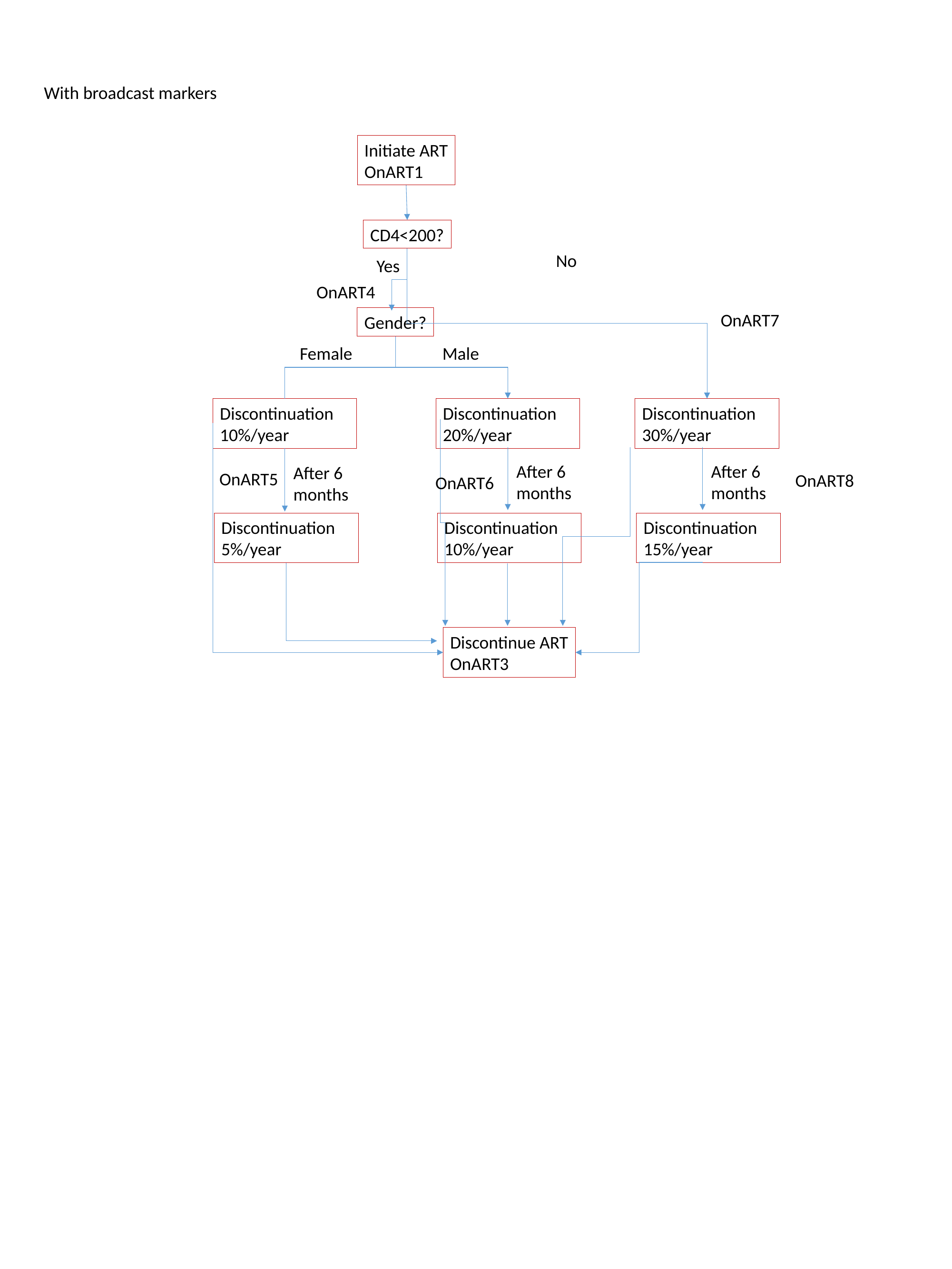

With broadcast markers
Initiate ART
OnART1
CD4<200?
No
Yes
OnART4
OnART7
Gender?
Female
Male
Discontinuation 10%/year
Discontinuation 20%/year
Discontinuation 30%/year
After 6 months
After 6 months
After 6 months
OnART5
OnART8
OnART6
Discontinuation 5%/year
Discontinuation 10%/year
Discontinuation 15%/year
Discontinue ART
OnART3